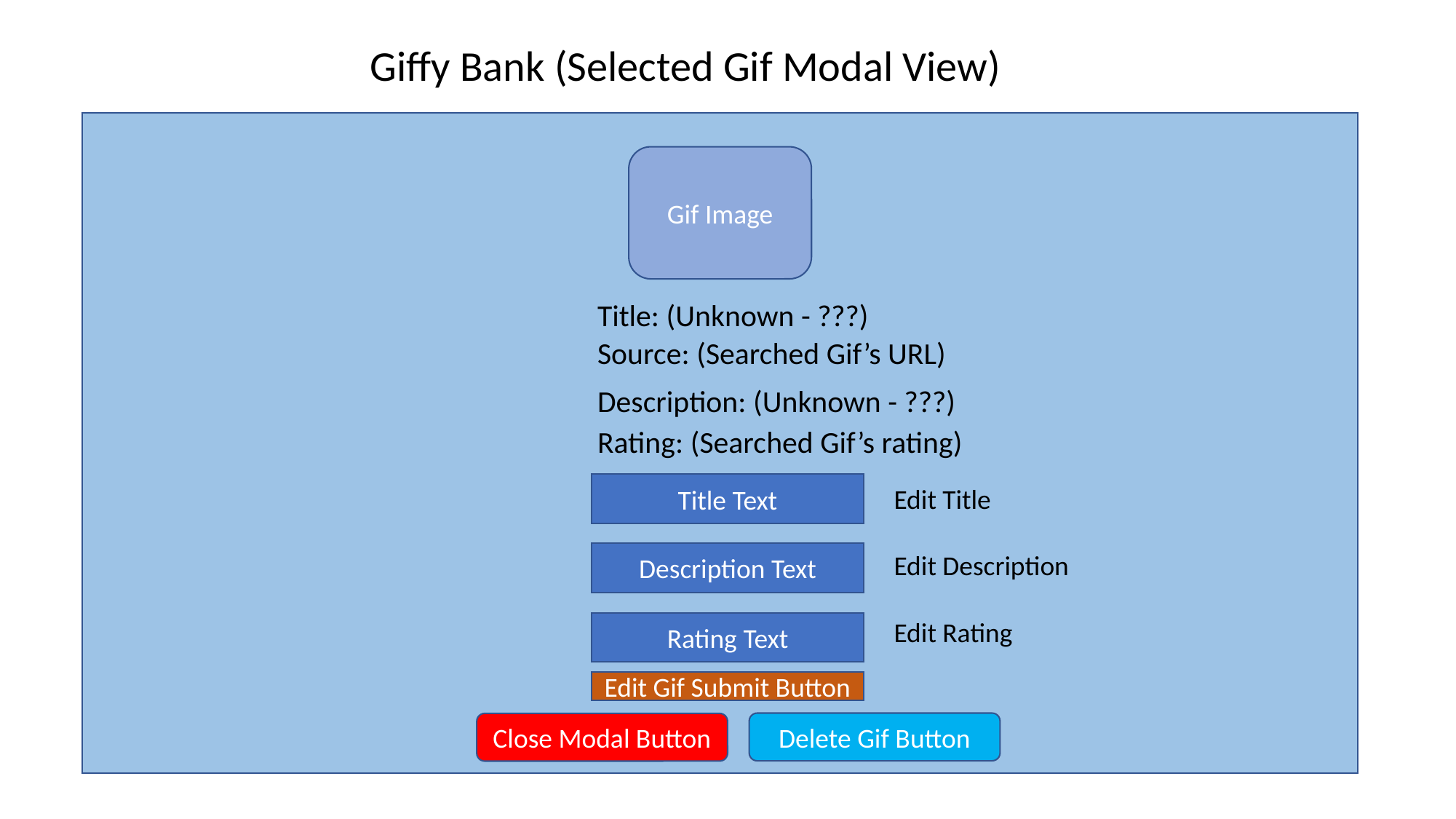

Giffy Bank (Selected Gif Modal View)

Gif Image
Title: (Unknown - ???)
Source: (Searched Gif’s URL)
Description: (Unknown - ???)
Rating: (Searched Gif’s rating)
Title Text
Edit Title
Description Text
Edit Description
Edit Rating
Rating Text
Edit Gif Submit Button
Delete Gif Button
Close Modal Button